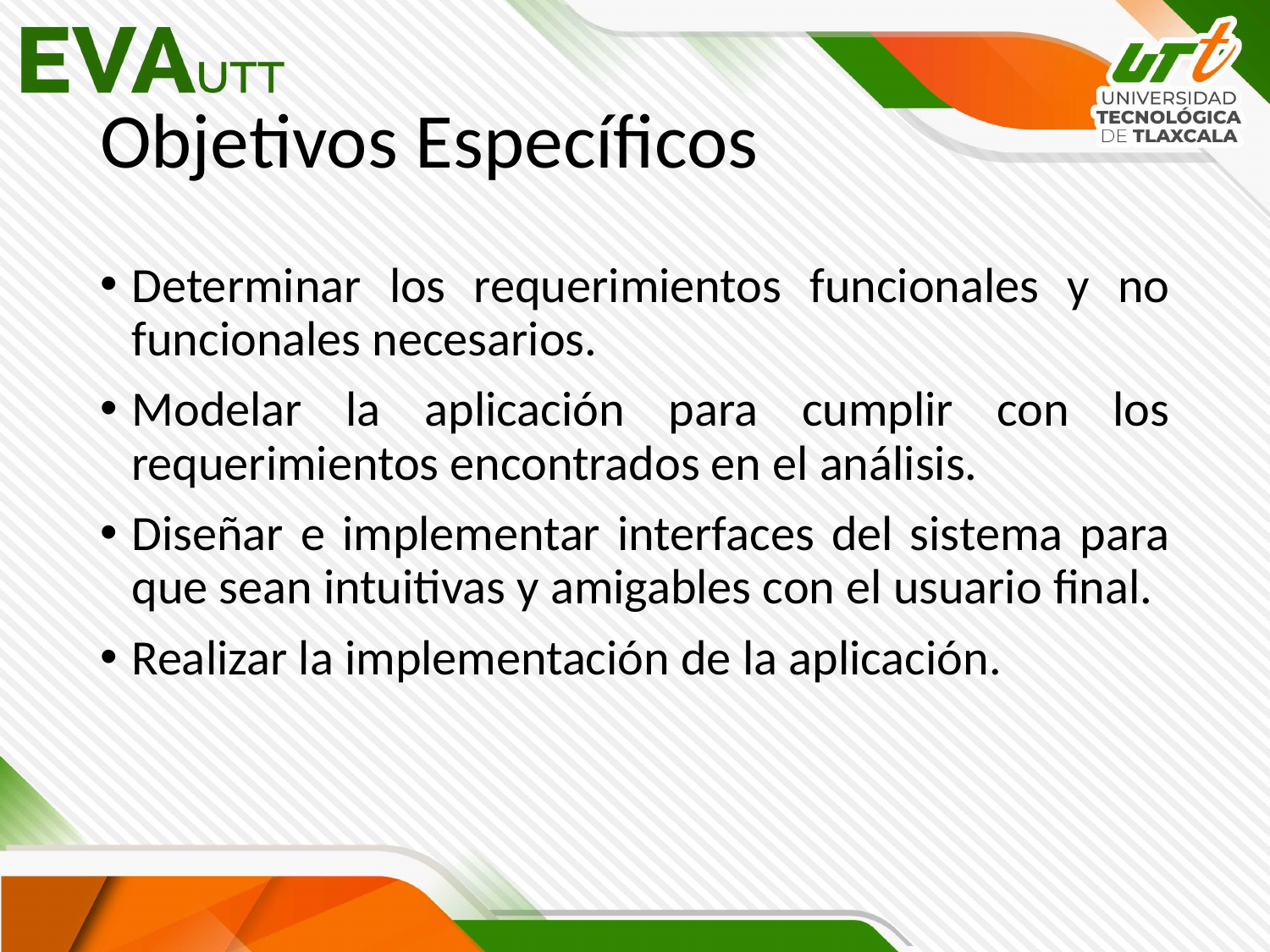

# Objetivos Específicos
Determinar los requerimientos funcionales y no funcionales necesarios.
Modelar la aplicación para cumplir con los requerimientos encontrados en el análisis.
Diseñar e implementar interfaces del sistema para que sean intuitivas y amigables con el usuario final.
Realizar la implementación de la aplicación.